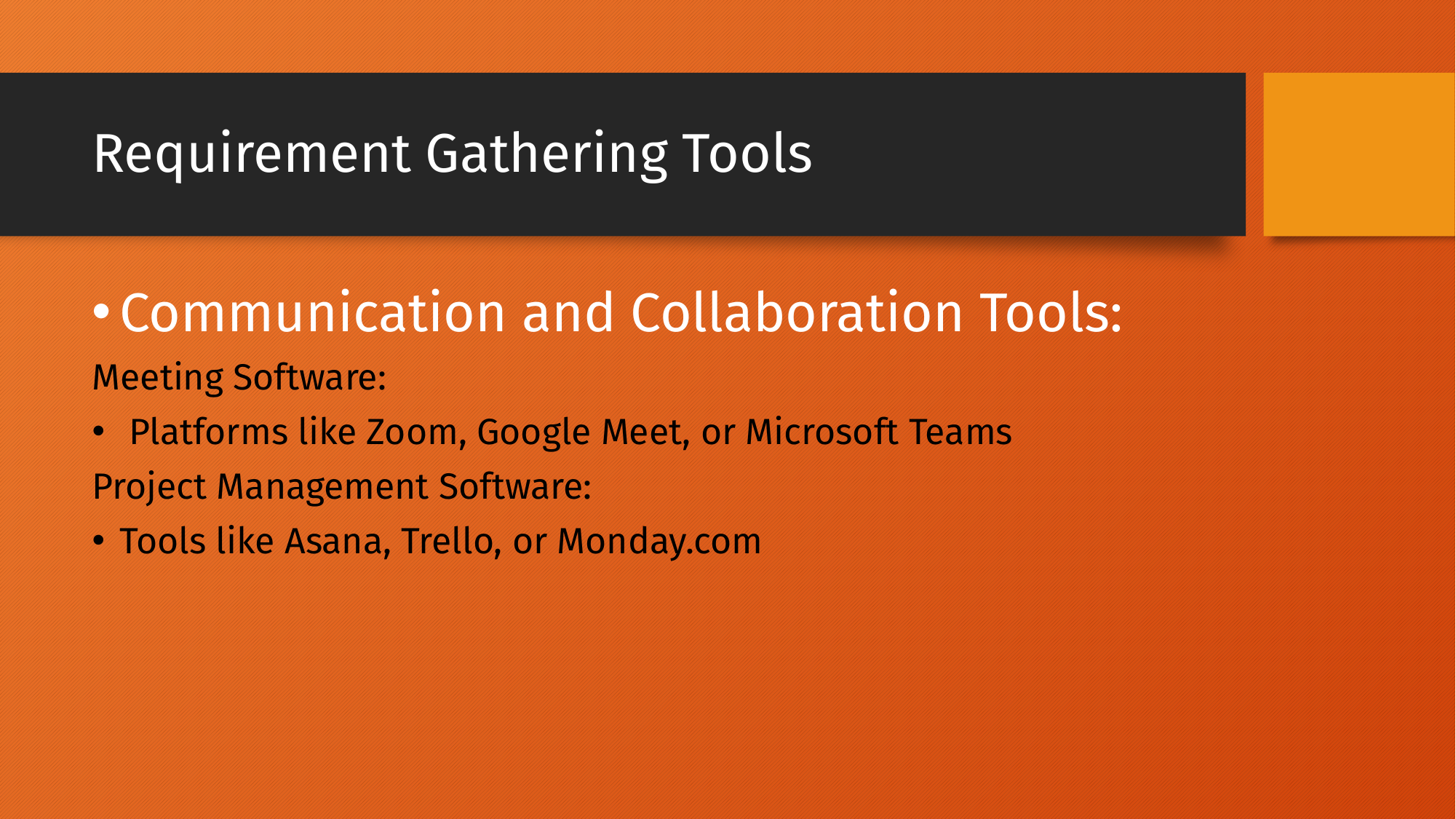

# Requirement Gathering Tools
Communication and Collaboration Tools:
Meeting Software:
 Platforms like Zoom, Google Meet, or Microsoft Teams
Project Management Software:
Tools like Asana, Trello, or Monday.com